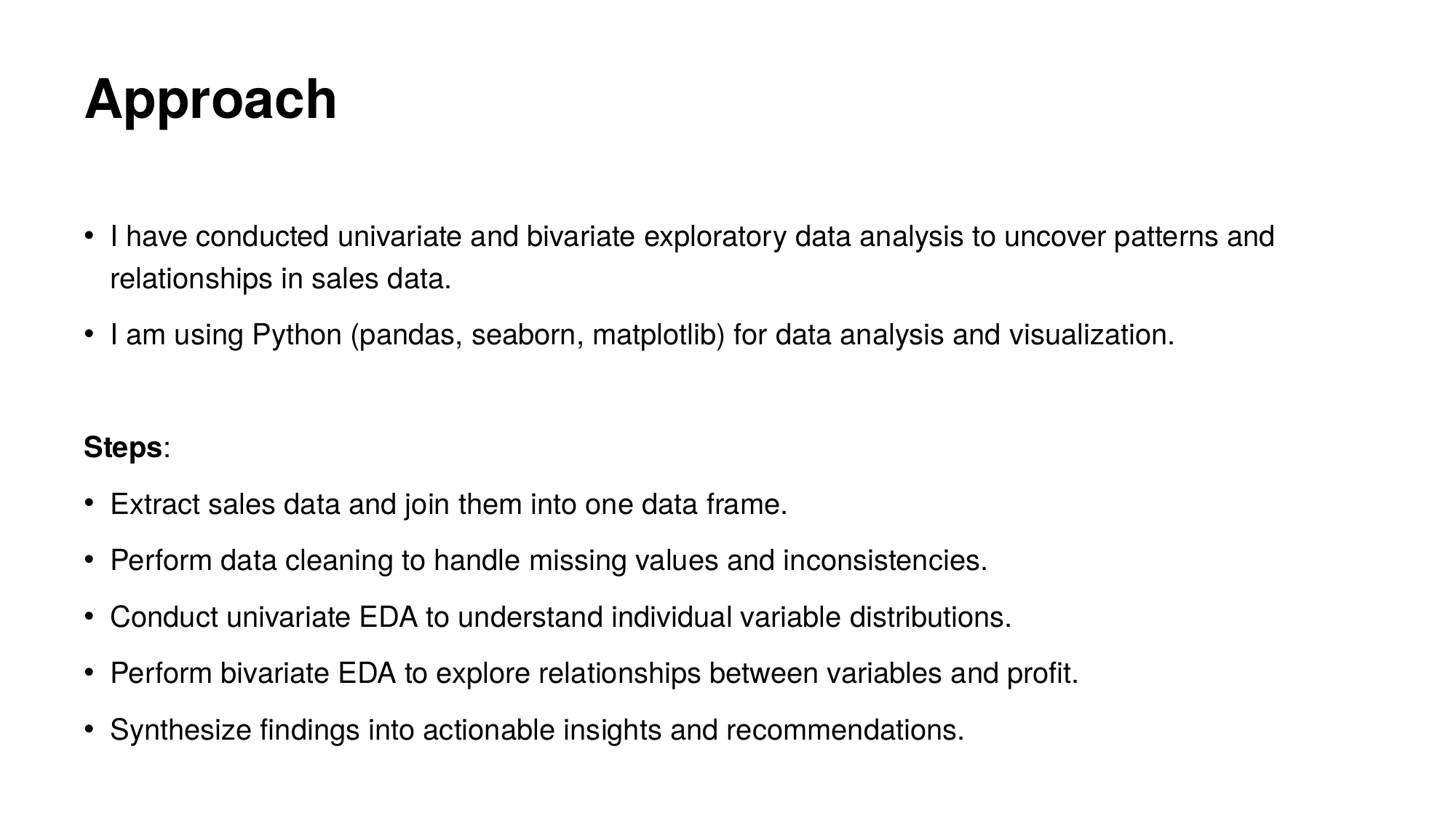

# Approach
I have conducted univariate and bivariate exploratory data analysis to uncover patterns and relationships in sales data.
I am using Python (pandas, seaborn, matplotlib) for data analysis and visualization.

Steps:
Extract sales data and join them into one data frame.
Perform data cleaning to handle missing values and inconsistencies.
Conduct univariate EDA to understand individual variable distributions.
Perform bivariate EDA to explore relationships between variables and profit.
Synthesize findings into actionable insights and recommendations.